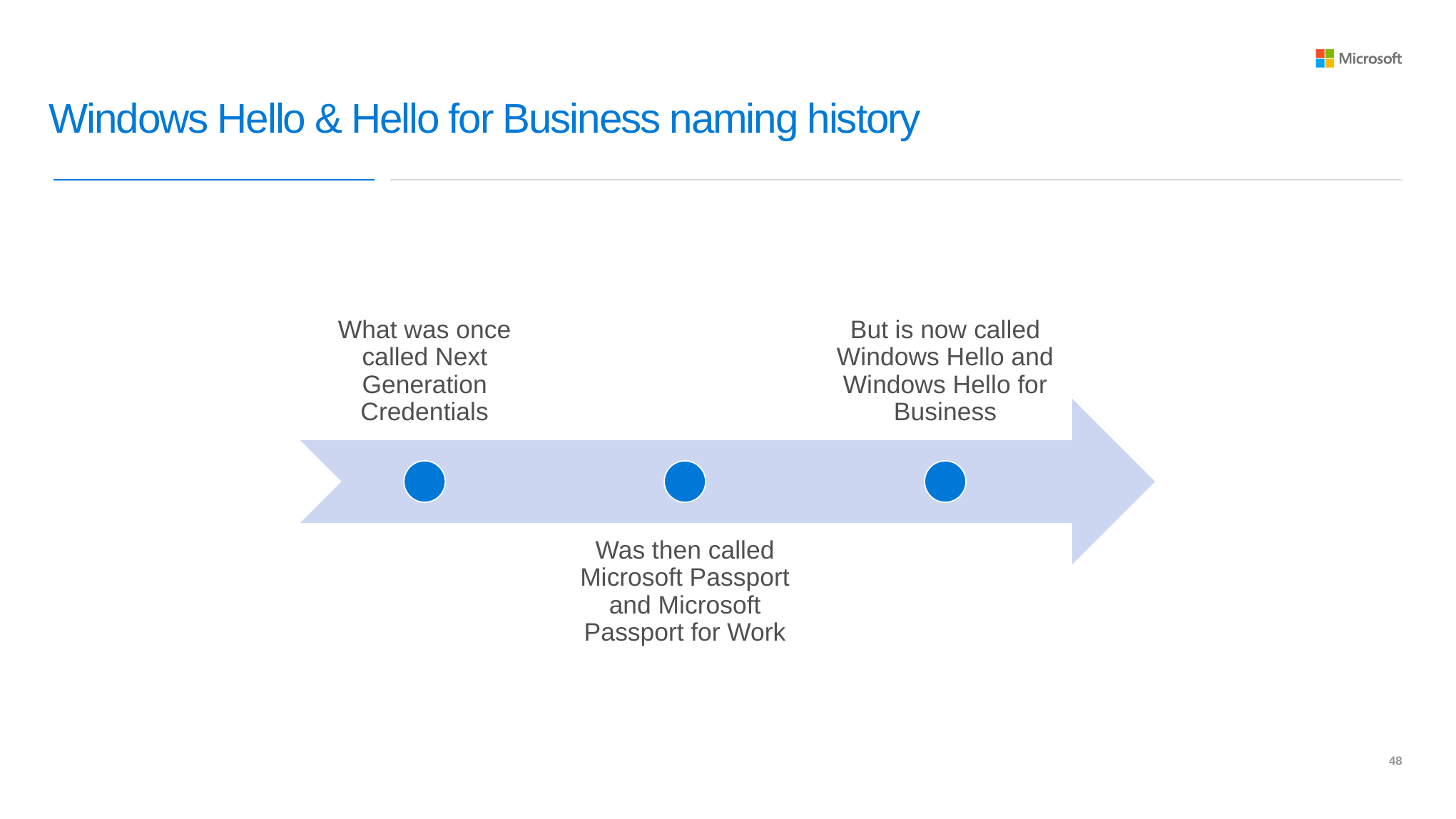

# Windows Hello & Hello for Business naming history
What was once called Next Generation Credentials
Was then called Microsoft Passport and Microsoft Passport for Work
But is now called Windows Hello and Windows Hello for Business
48